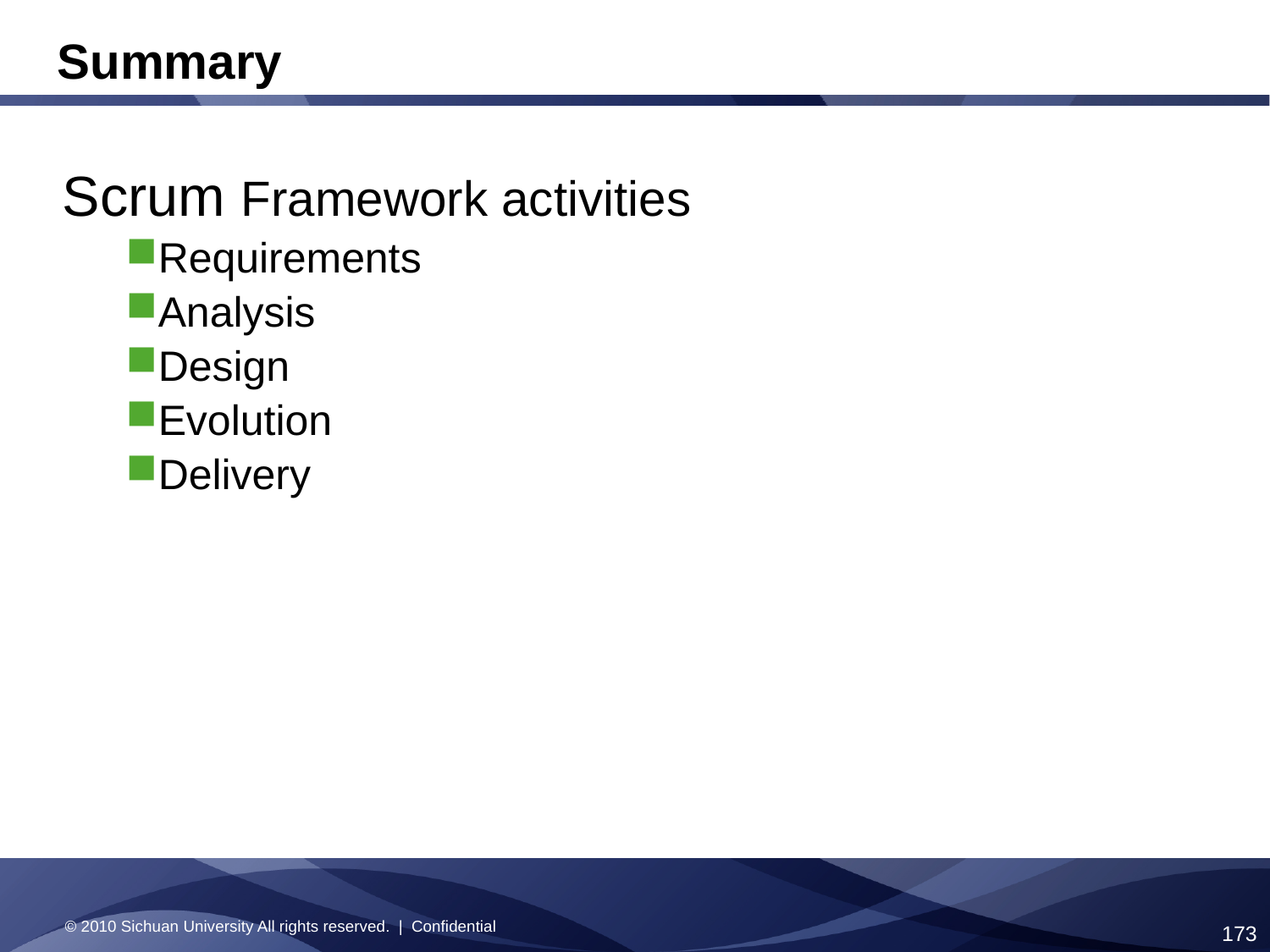

Summary
Scrum Framework activities
Requirements
Analysis
Design
Evolution
Delivery

© 2010 Sichuan University All rights reserved.  |  Confidential
173